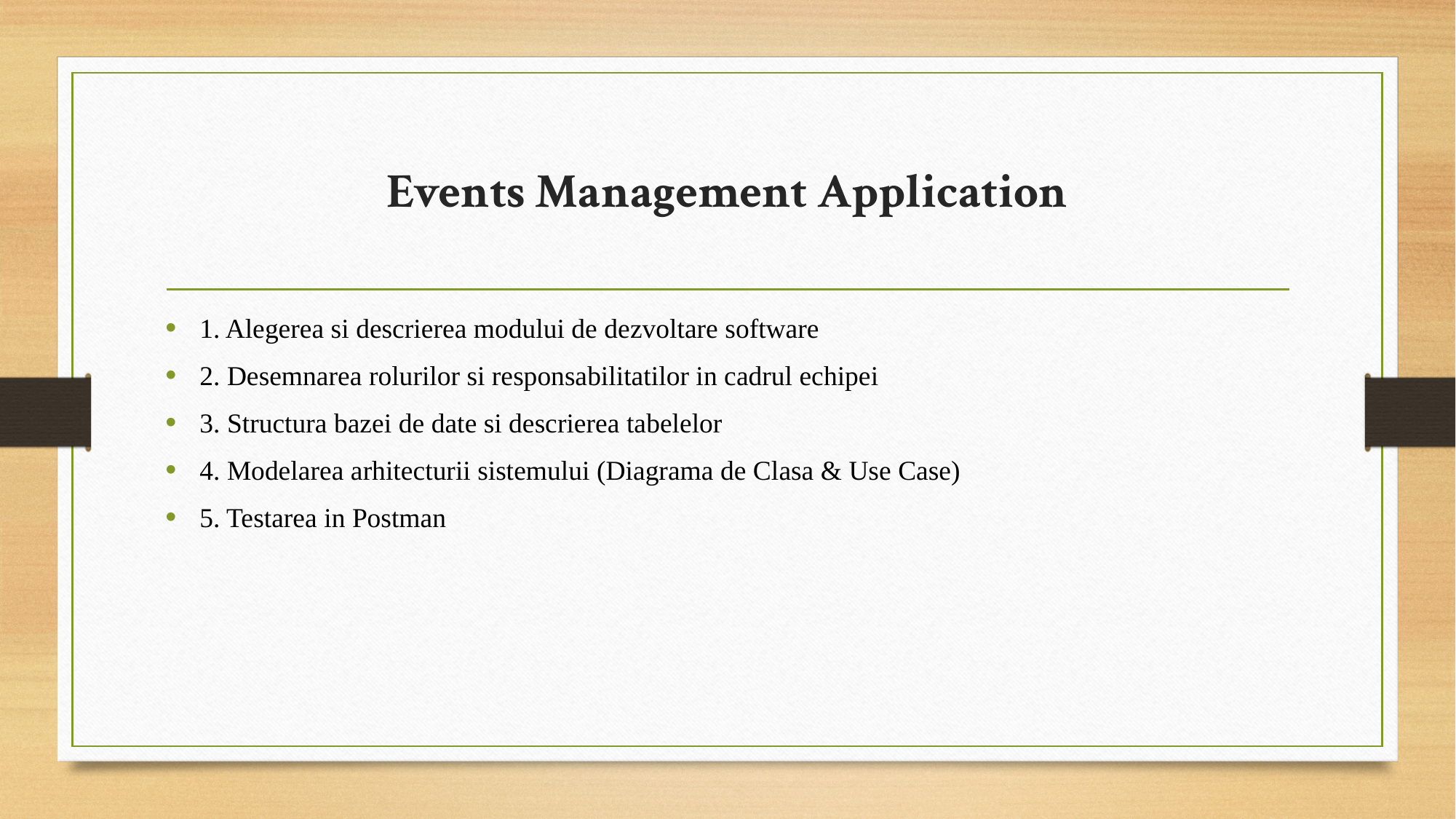

# Events Management Application
1. Alegerea si descrierea modului de dezvoltare software
2. Desemnarea rolurilor si responsabilitatilor in cadrul echipei
3. Structura bazei de date si descrierea tabelelor
4. Modelarea arhitecturii sistemului (Diagrama de Clasa & Use Case)
5. Testarea in Postman